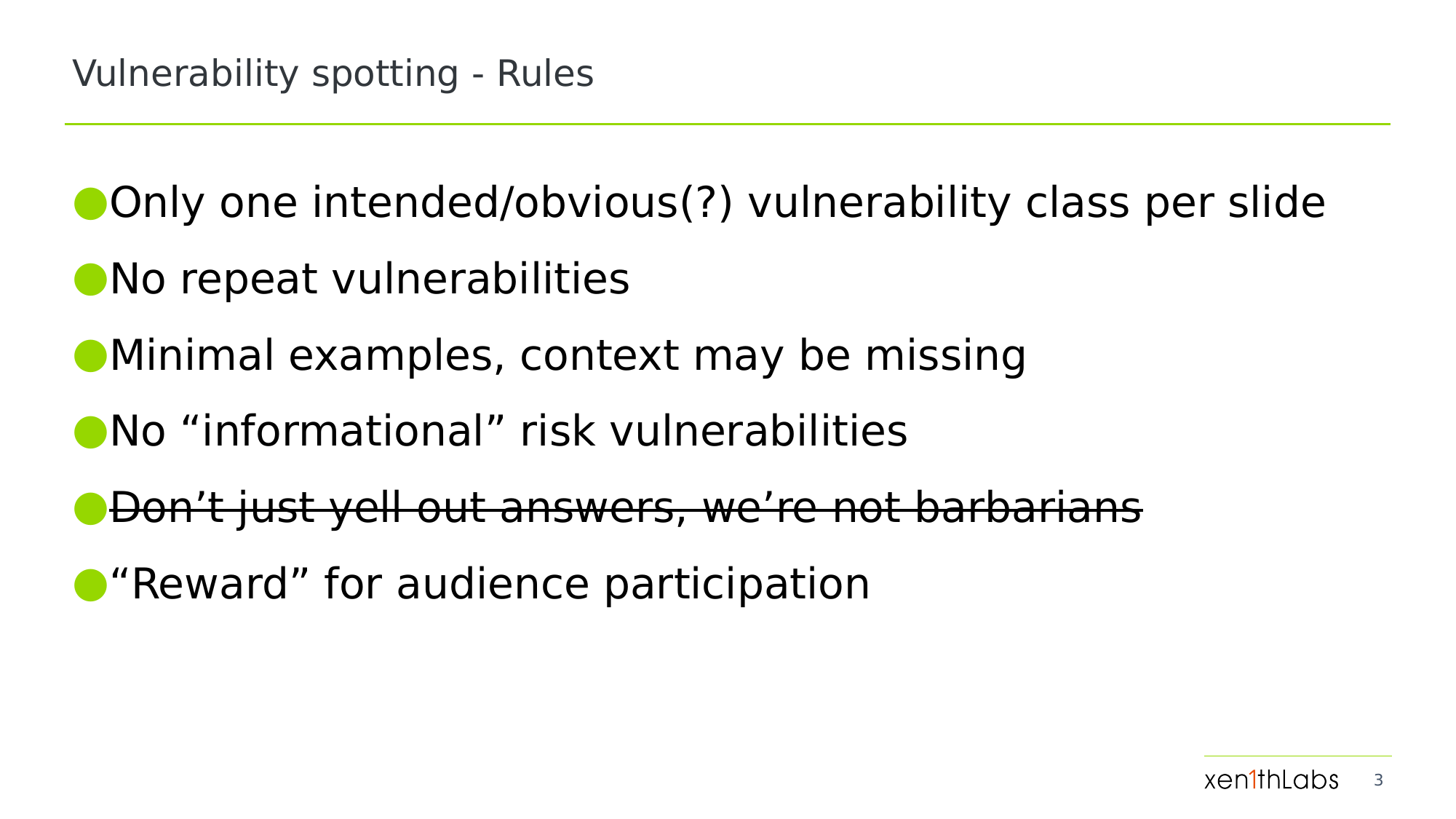

# Vulnerability spotting - Rules
Only one intended/obvious(?) vulnerability class per slide
No repeat vulnerabilities
Minimal examples, context may be missing
No “informational” risk vulnerabilities
Don’t just yell out answers, we’re not barbarians
“Reward” for audience participation